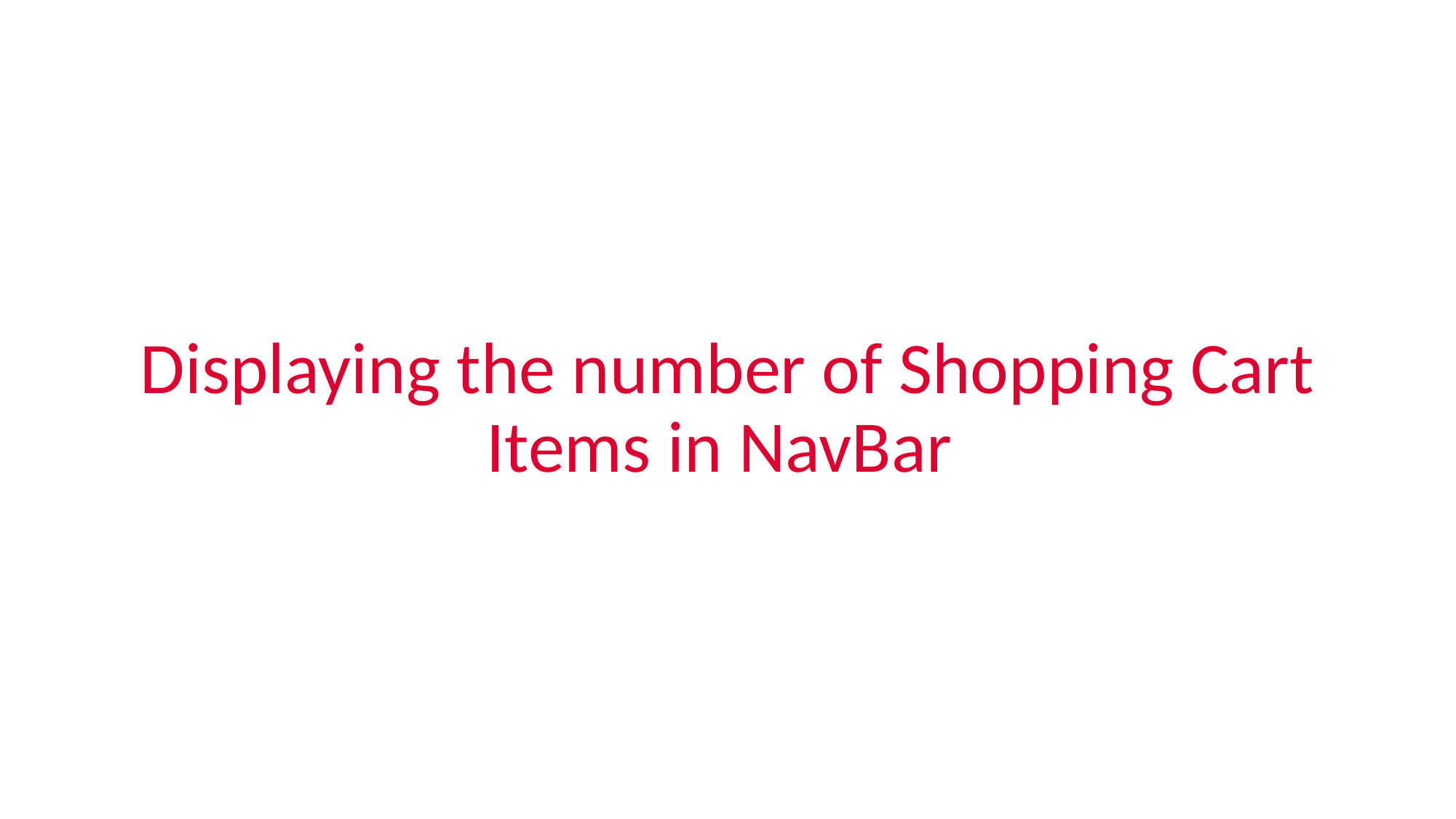

# Displaying the number of Shopping Cart Items in NavBar